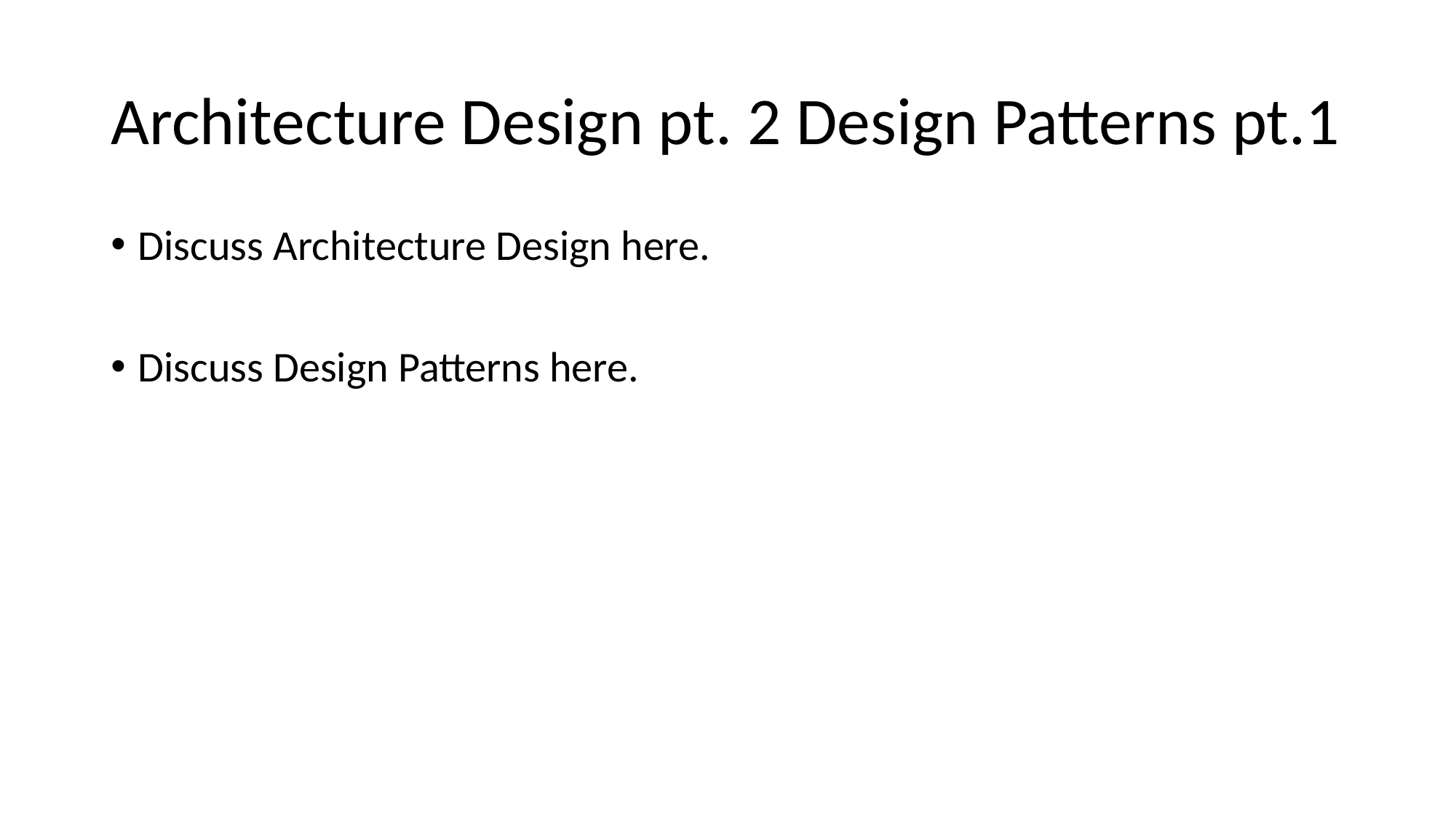

# Architecture Design pt. 2 Design Patterns pt.1
Discuss Architecture Design here.

Discuss Design Patterns here.